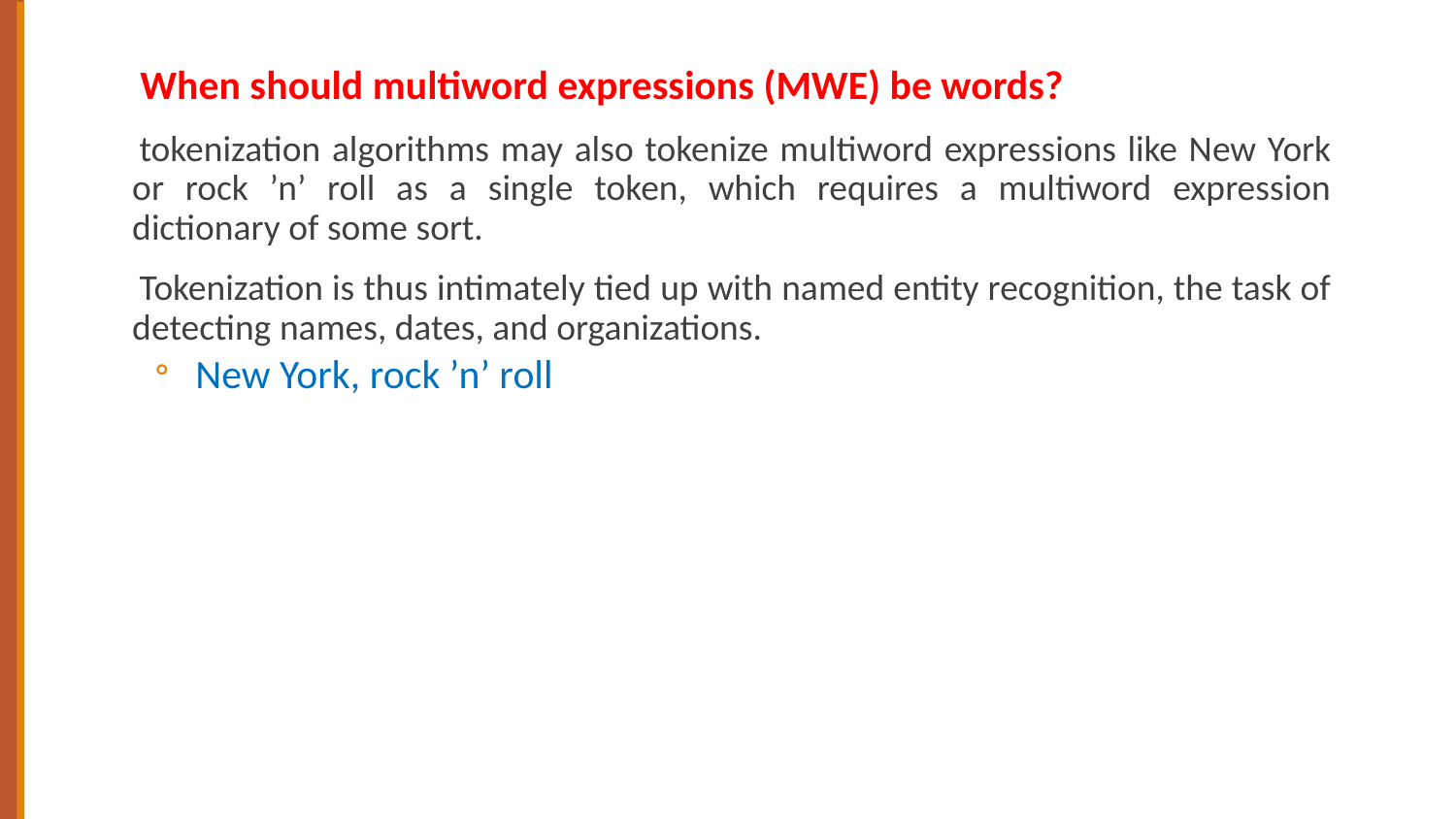

When should multiword expressions (MWE) be words?
tokenization algorithms may also tokenize multiword expressions like New York or rock ’n’ roll as a single token, which requires a multiword expression dictionary of some sort.
Tokenization is thus intimately tied up with named entity recognition, the task of detecting names, dates, and organizations.
New York, rock ’n’ roll